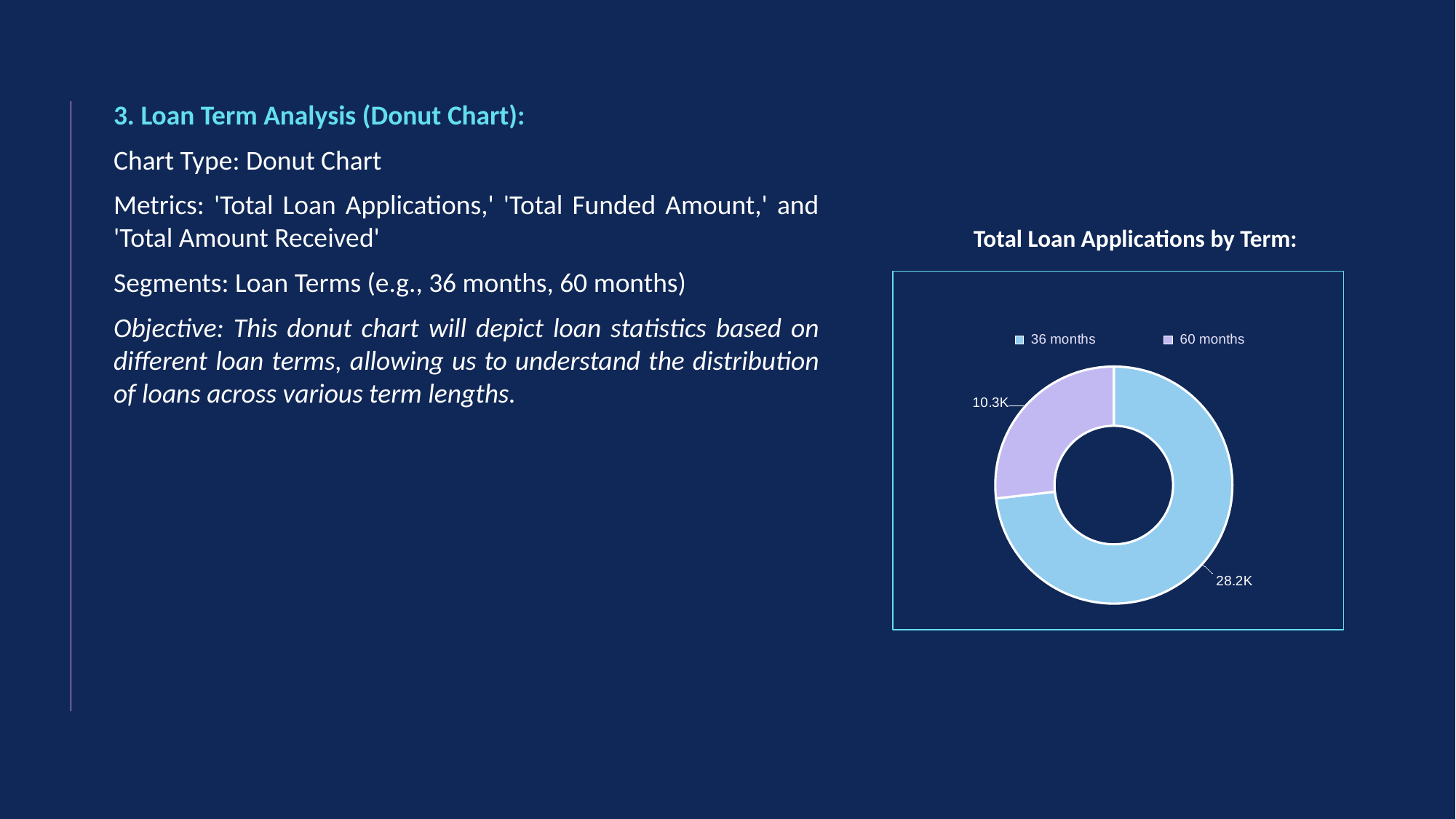

3. Loan Term Analysis (Donut Chart):
Chart Type: Donut Chart
Metrics: 'Total Loan Applications,' 'Total Funded Amount,' and 'Total Amount Received'
Segments: Loan Terms (e.g., 36 months, 60 months)
Objective: This donut chart will depict loan statistics based on different loan terms, allowing us to understand the distribution of loans across various term lengths.

Total Loan Applications by Term:

### Chart

| Category | Total |
|---|---|
|  36 months | 28237.0 |
|  60 months | 10339.0 |